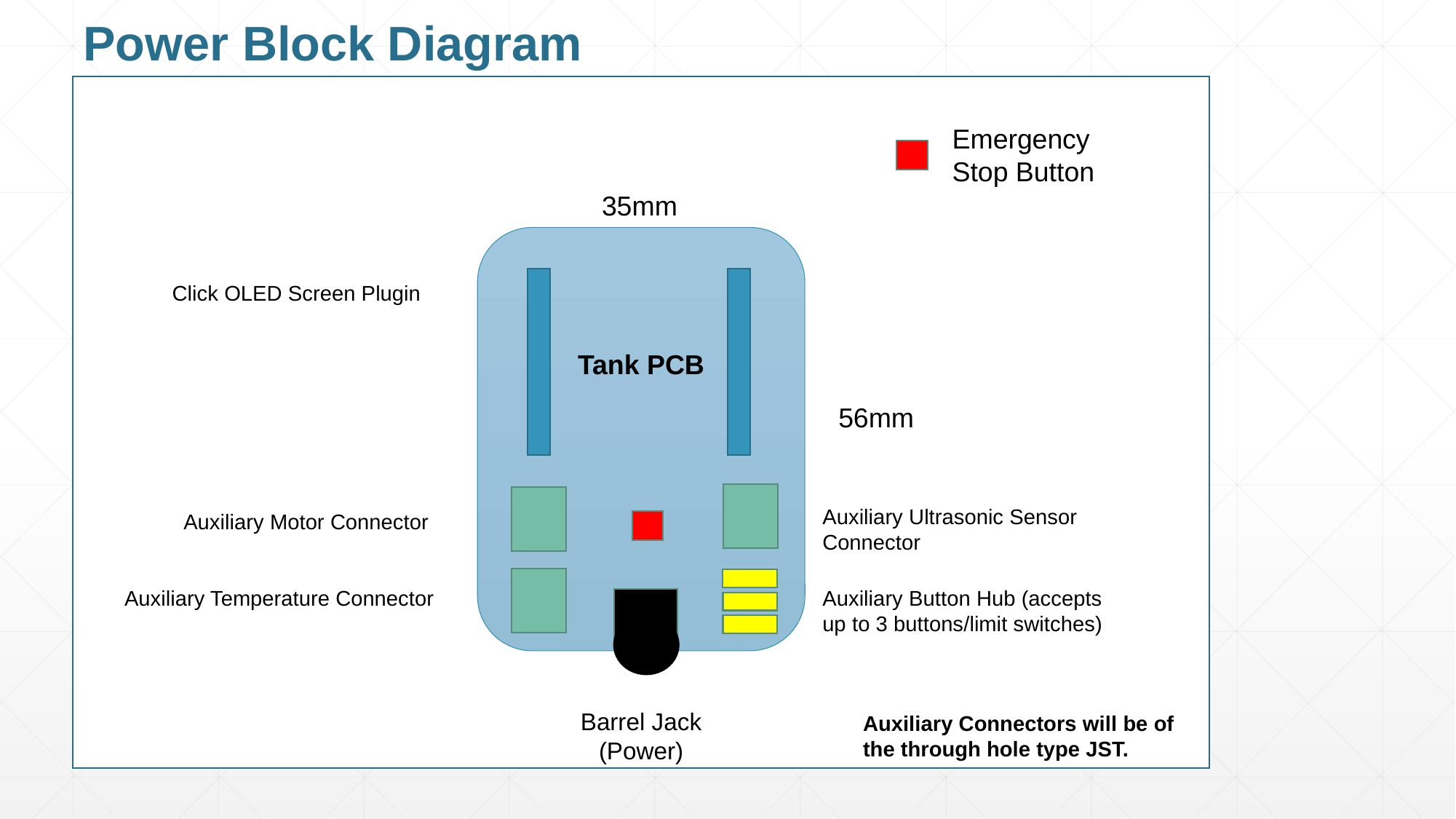

Power Block Diagram

Emergency Stop Button

35mm

Tank PCB

Click OLED Screen Plugin
56mm

Auxiliary Ultrasonic Sensor Connector
Auxiliary Motor Connector

Auxiliary Button Hub (accepts up to 3 buttons/limit switches)
Auxiliary Temperature Connector

Barrel Jack (Power)
Auxiliary Connectors will be of the through hole type JST.